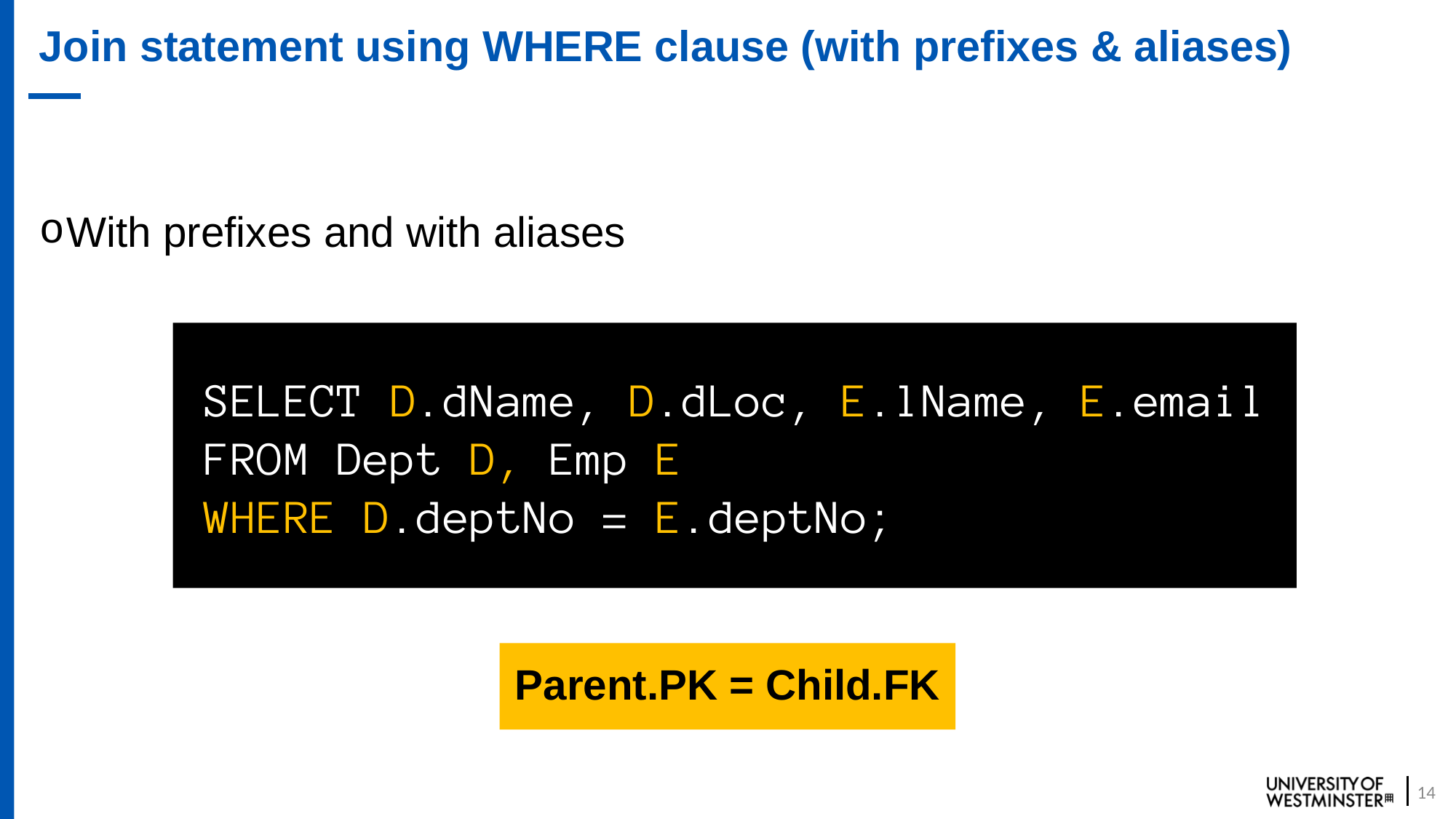

# Join statement using WHERE clause (with prefixes & aliases)
With prefixes and with aliases

SELECT D.dName, D.dLoc, E.lName, E.email
FROM Dept D, Emp E
WHERE D.deptNo = E.deptNo;
Parent.PK = Child.FK
14